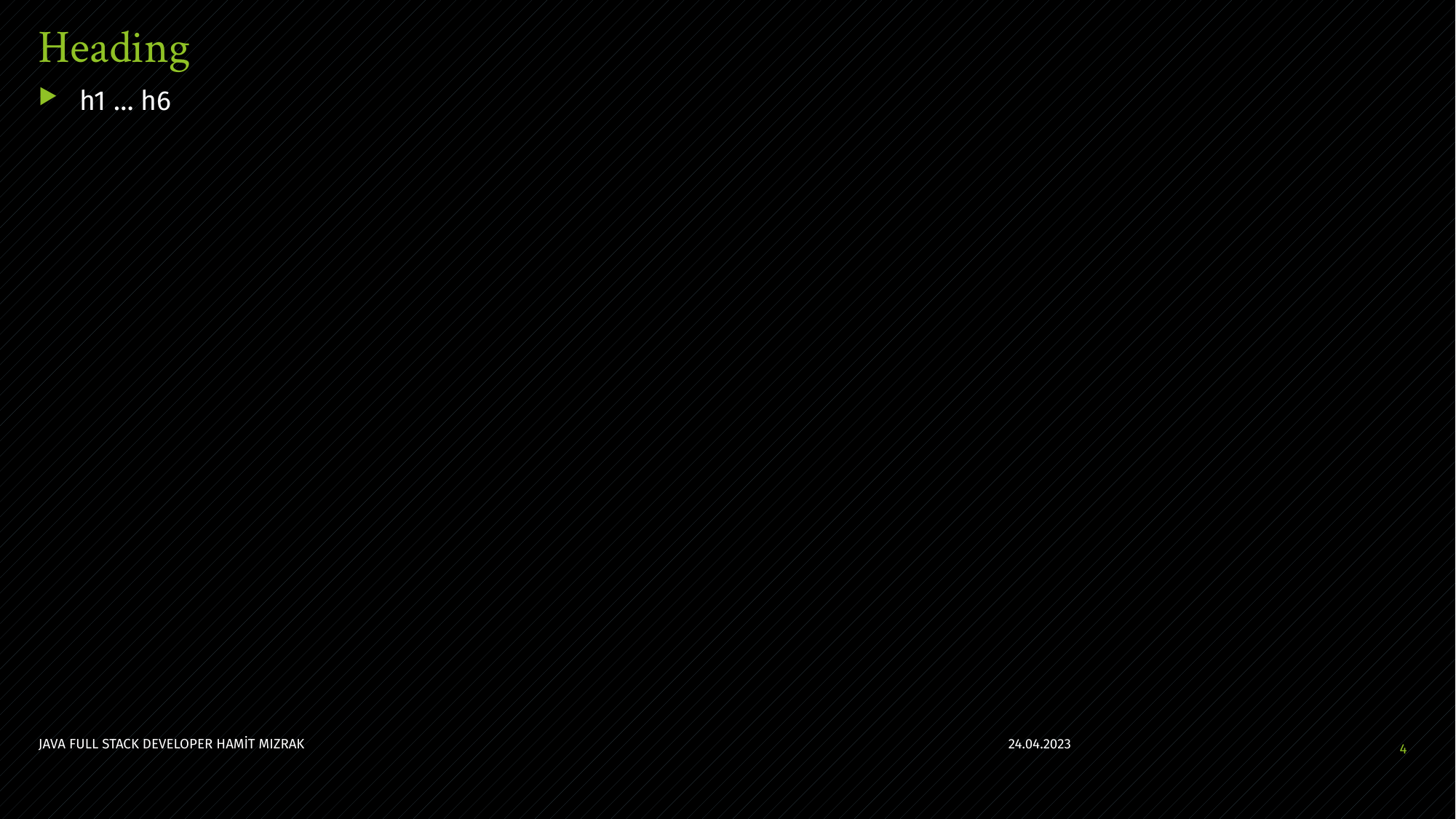

# Heading
h1 … h6
JAVA FULL STACK DEVELOPER HAMİT MIZRAK
24.04.2023
4